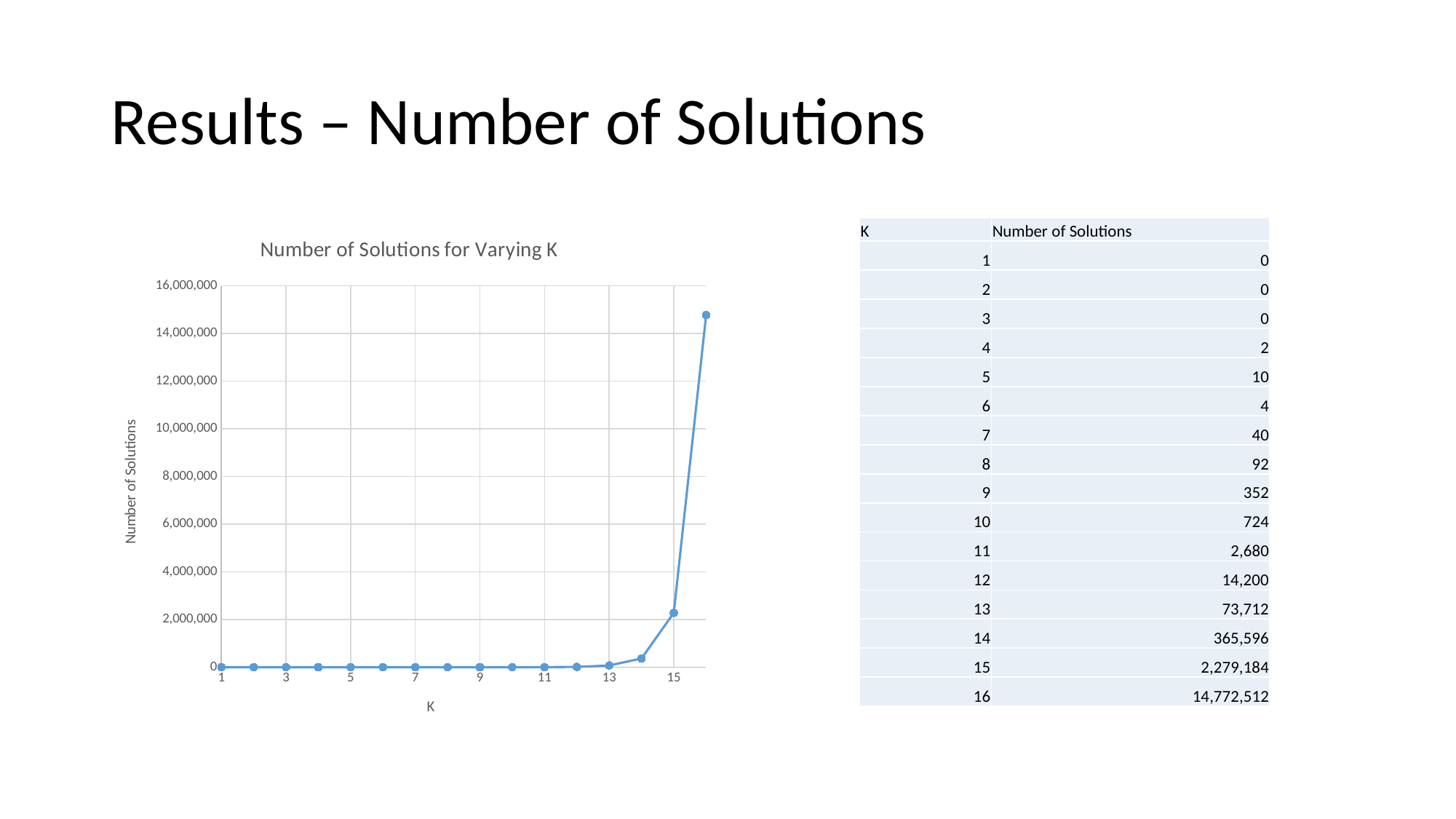

# Results – Number of Solutions

### Chart: Number of Solutions for Varying K

| Category | Number of Solutions |
|---|---|
| K | Number of Solutions |
| --- | --- |
| 1 | 0 |
| 2 | 0 |
| 3 | 0 |
| 4 | 2 |
| 5 | 10 |
| 6 | 4 |
| 7 | 40 |
| 8 | 92 |
| 9 | 352 |
| 10 | 724 |
| 11 | 2,680 |
| 12 | 14,200 |
| 13 | 73,712 |
| 14 | 365,596 |
| 15 | 2,279,184 |
| 16 | 14,772,512 |